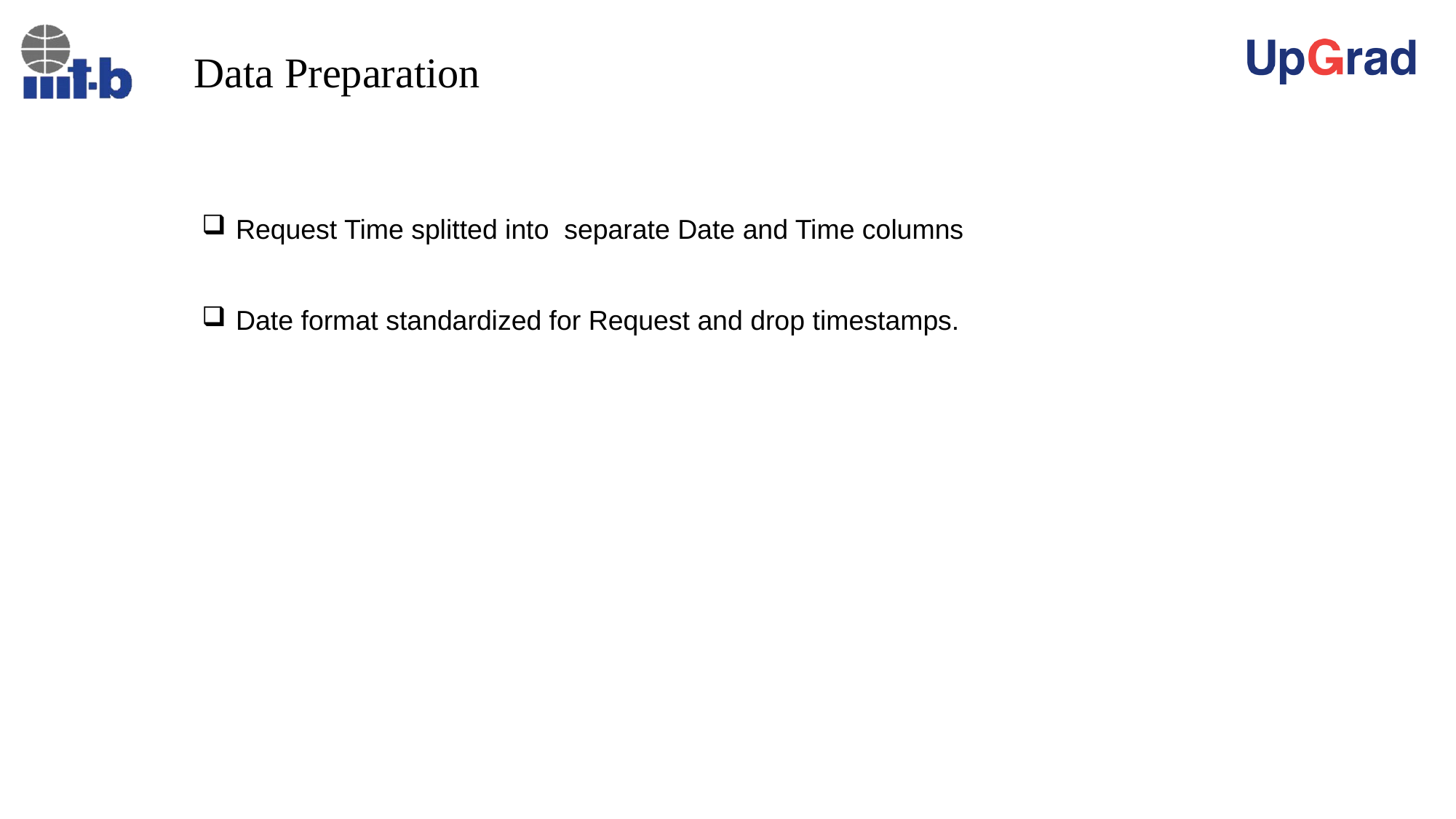

# Data Preparation
Request Time splitted into  separate Date and Time columns

Date format standardized for Request and drop timestamps.